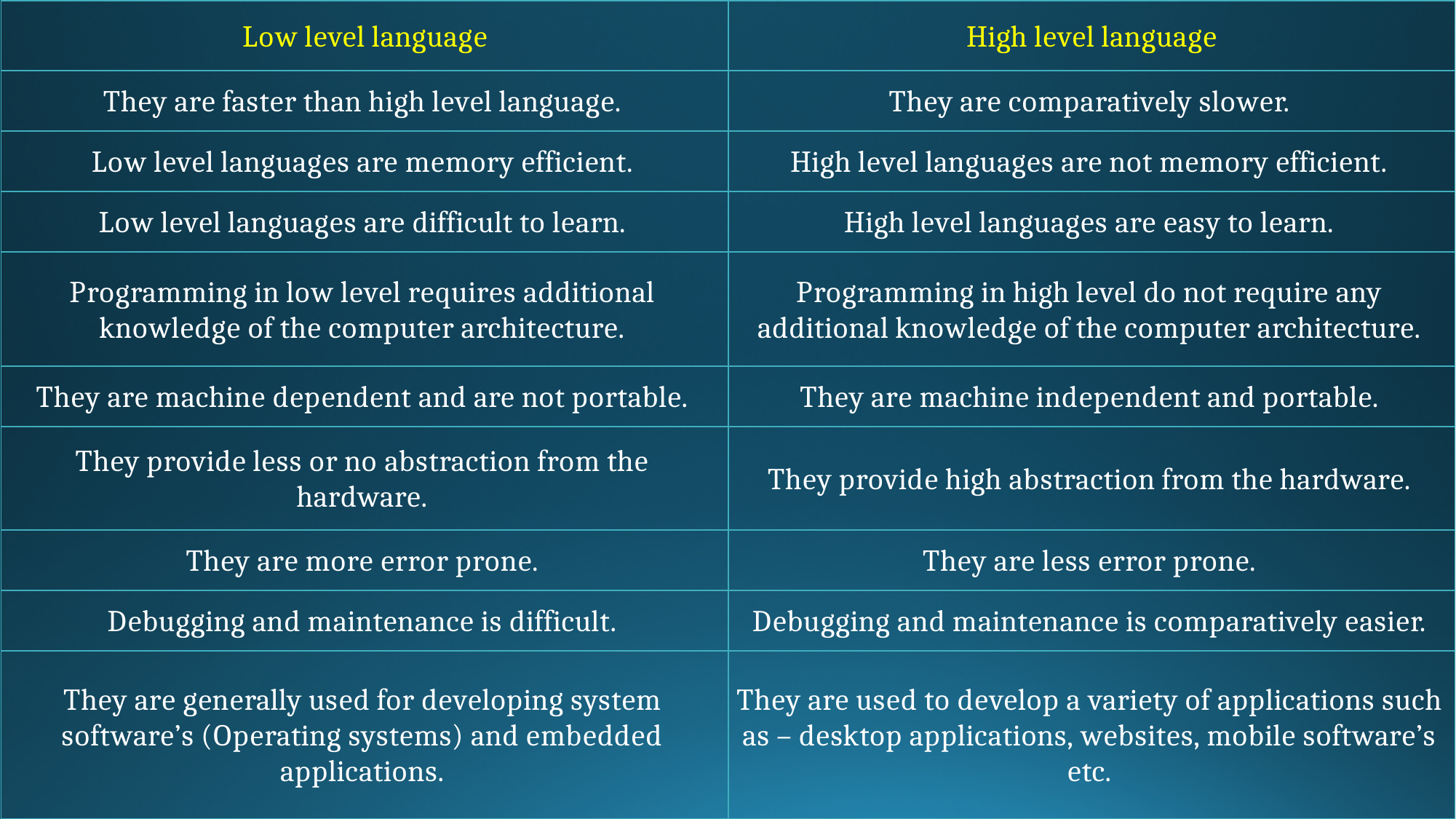

| Low level language | High level language |
| --- | --- |
| They are faster than high level language. | They are comparatively slower. |
| Low level languages are memory efficient. | High level languages are not memory efficient. |
| Low level languages are difficult to learn. | High level languages are easy to learn. |
| Programming in low level requires additional knowledge of the computer architecture. | Programming in high level do not require any additional knowledge of the computer architecture. |
| They are machine dependent and are not portable. | They are machine independent and portable. |
| They provide less or no abstraction from the hardware. | They provide high abstraction from the hardware. |
| They are more error prone. | They are less error prone. |
| Debugging and maintenance is difficult. | Debugging and maintenance is comparatively easier. |
| They are generally used for developing system software’s (Operating systems) and embedded applications. | They are used to develop a variety of applications such as – desktop applications, websites, mobile software’s etc. |